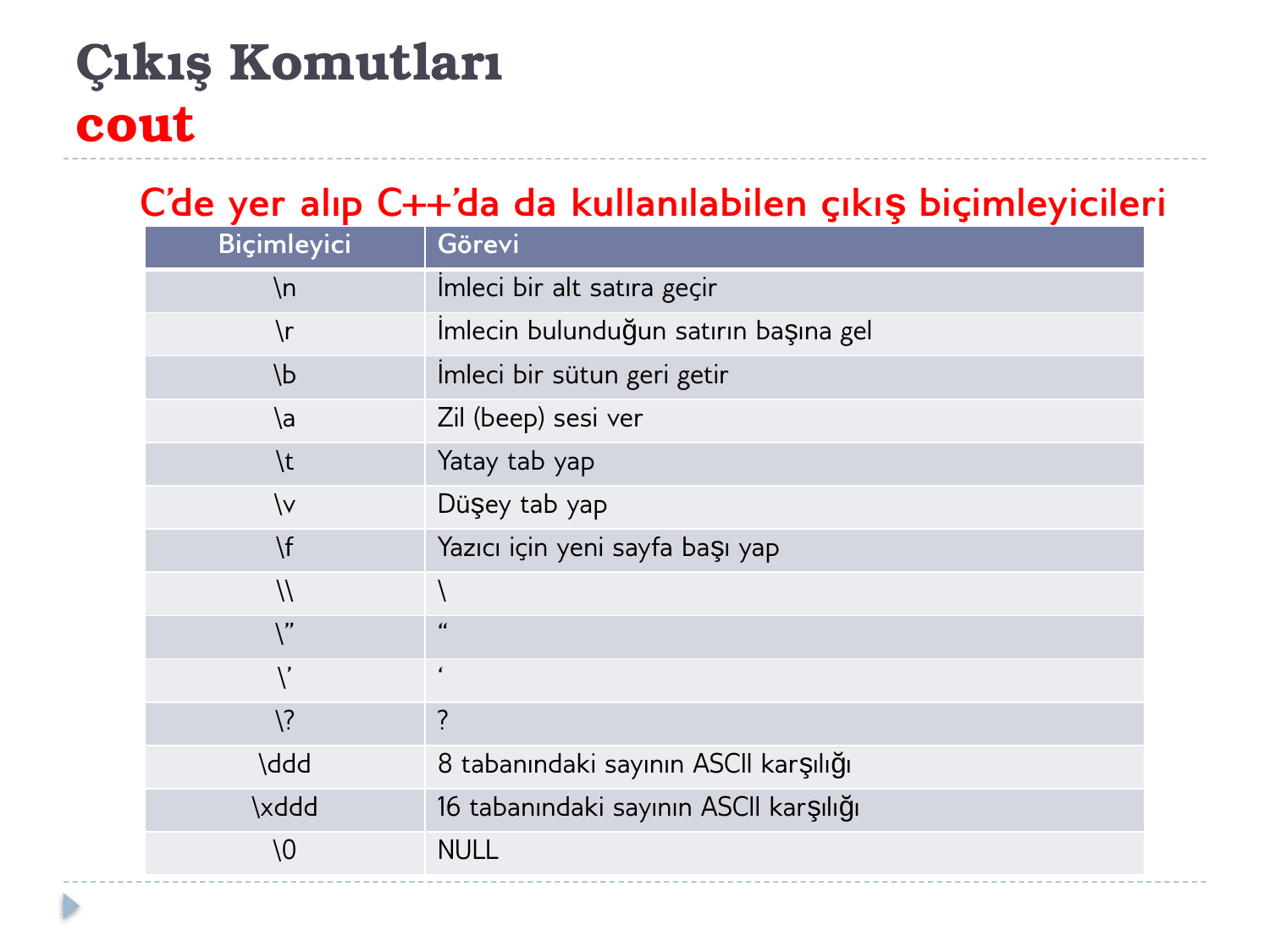

# Çıkış Komutları cout
C’de yer alıp C++’da da kullanılabilen çıkış biçimleyicileri

| Biçimleyici | Görevi |
| --- | --- |
| \n | İmleci bir alt satıra geçir |
| \r | İmlecin bulunduğun satırın başına gel |
| \b | İmleci bir sütun geri getir |
| \a | Zil (beep) sesi ver |
| \t | Yatay tab yap |
| \v | Düşey tab yap |
| \f | Yazıcı için yeni sayfa başı yap |
| \\ | \ |
| \” | “ |
| \’ | ‘ |
| \? | ? |
| \ddd | 8 tabanındaki sayının ASCII karşılığı |
| \xddd | 16 tabanındaki sayının ASCII karşılığı |
| \0 | NULL |